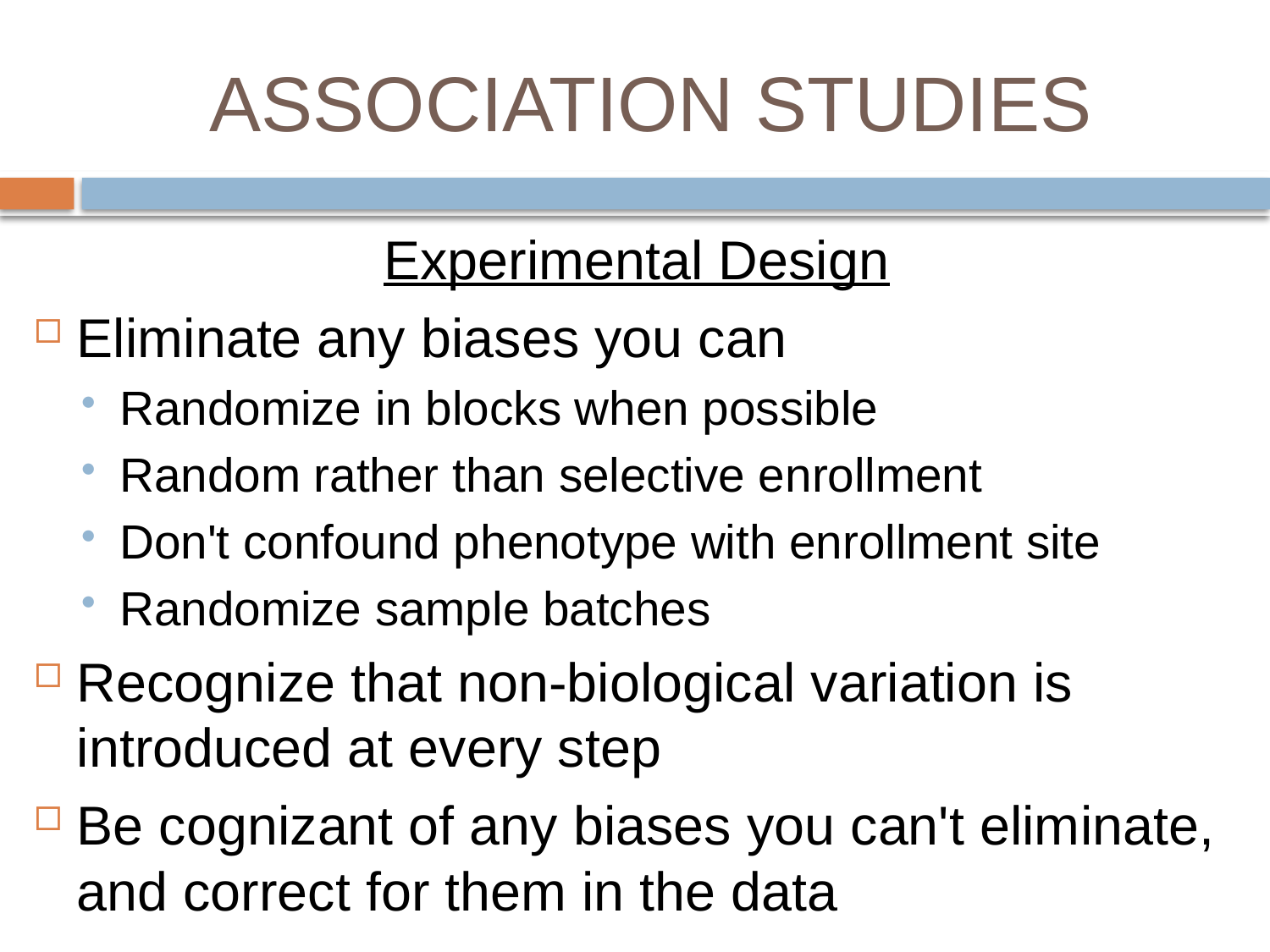

# ASSOCIATION STUDIES
Experimental Design
Eliminate any biases you can
Randomize in blocks when possible
Random rather than selective enrollment
Don't confound phenotype with enrollment site
Randomize sample batches
Recognize that non-biological variation is introduced at every step
Be cognizant of any biases you can't eliminate, and correct for them in the data